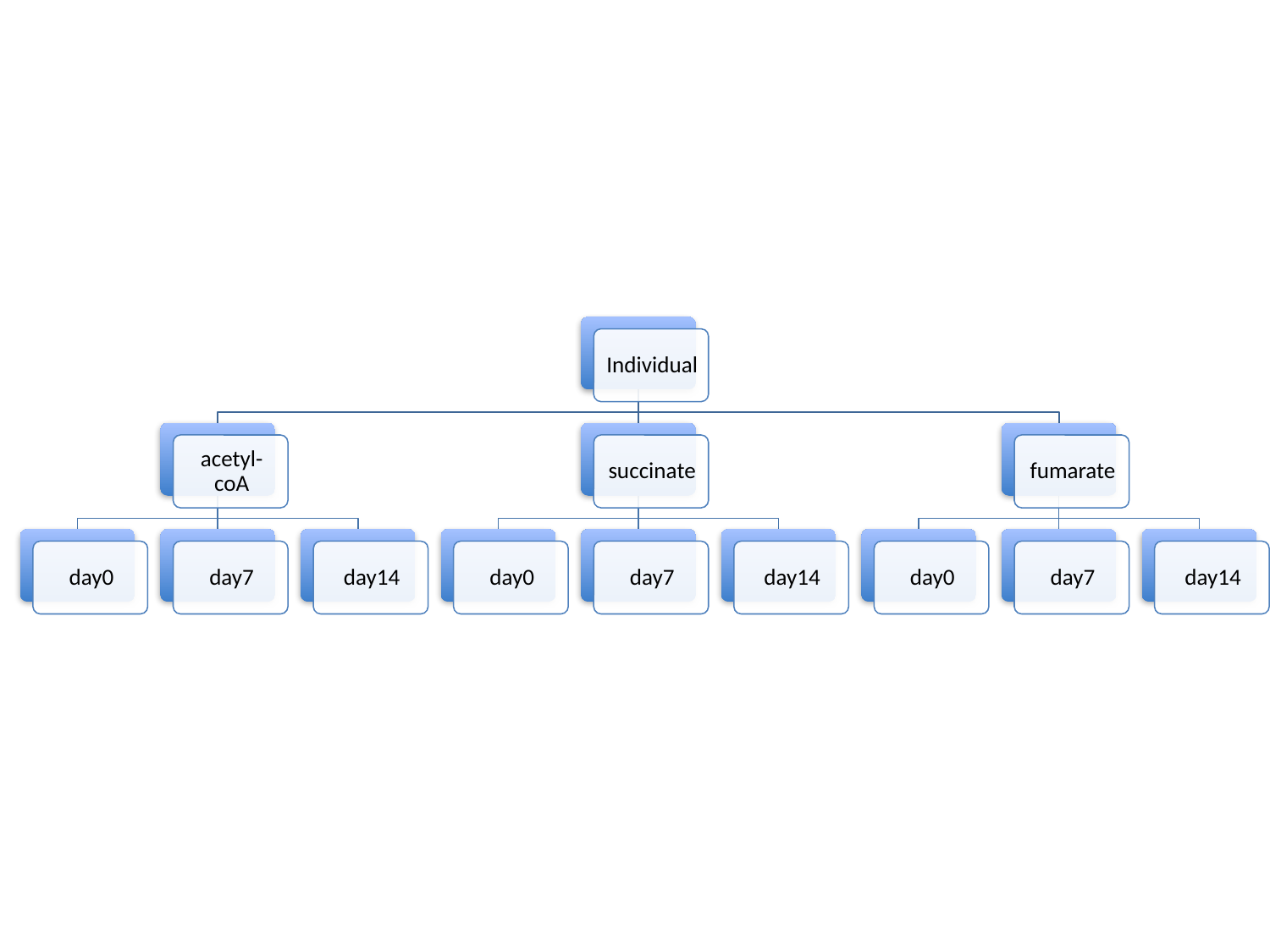

Individual
acetyl-coA
day0
day7
day14
succinate
day0
day7
day14
fumarate
day0
day7
day14